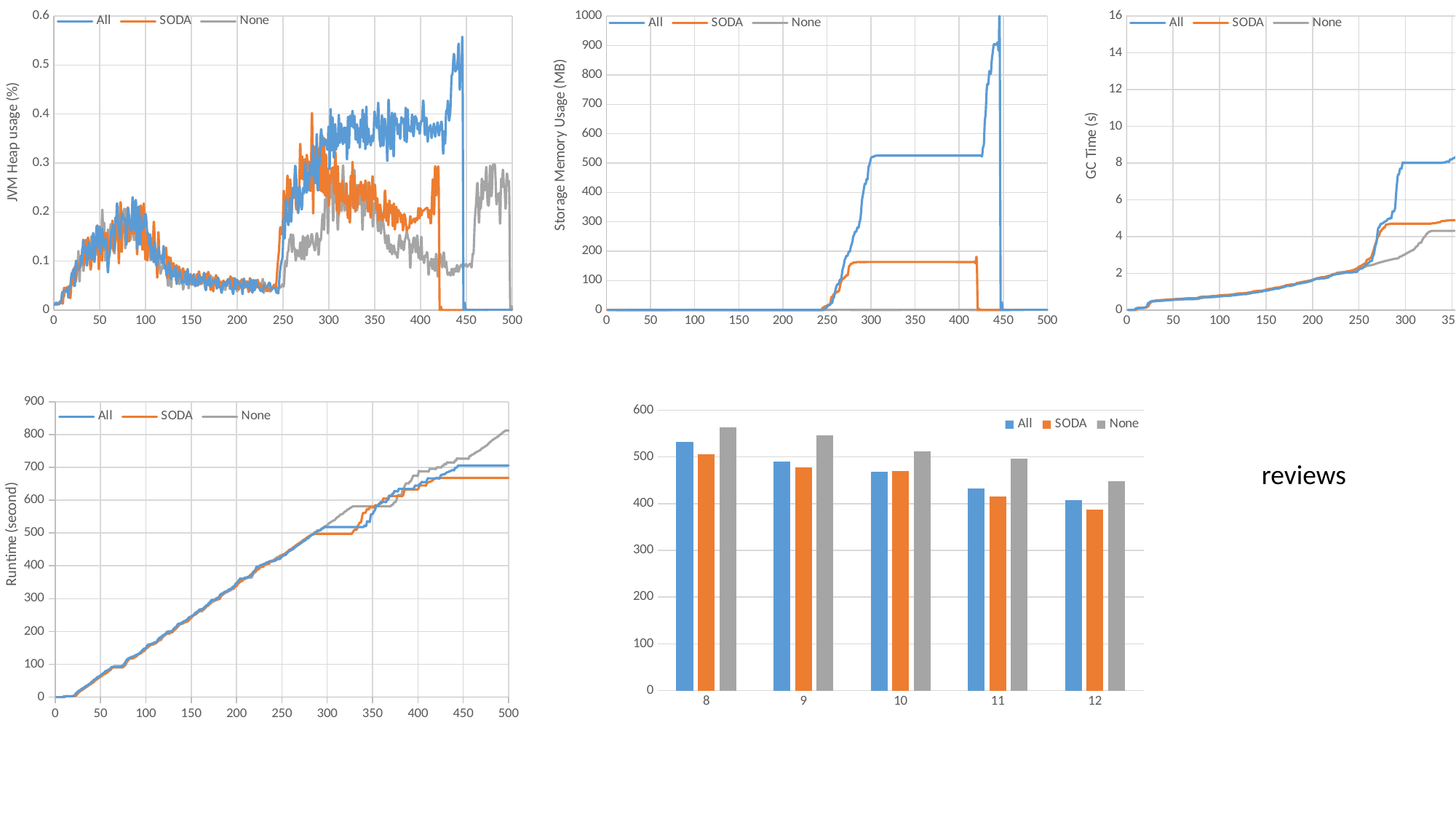

### Chart

| Category | All | SODA | None |
|---|---|---|---|

### Chart

| Category | All | SODA | None |
|---|---|---|---|

### Chart

| Category | All | SODA | None |
|---|---|---|---|

### Chart

| Category | All | SODA | None |
|---|---|---|---|

### Chart

| Category | All | SODA | None |
|---|---|---|---|
| 8 | 532.0 | 506.0 | 564.0 |
| 9 | 490.0 | 478.0 | 546.0 |
| 10 | 468.0 | 470.0 | 512.0 |
| 11 | 432.0 | 416.0 | 496.0 |
| 12 | 408.0 | 388.0 | 448.0 |
reviews